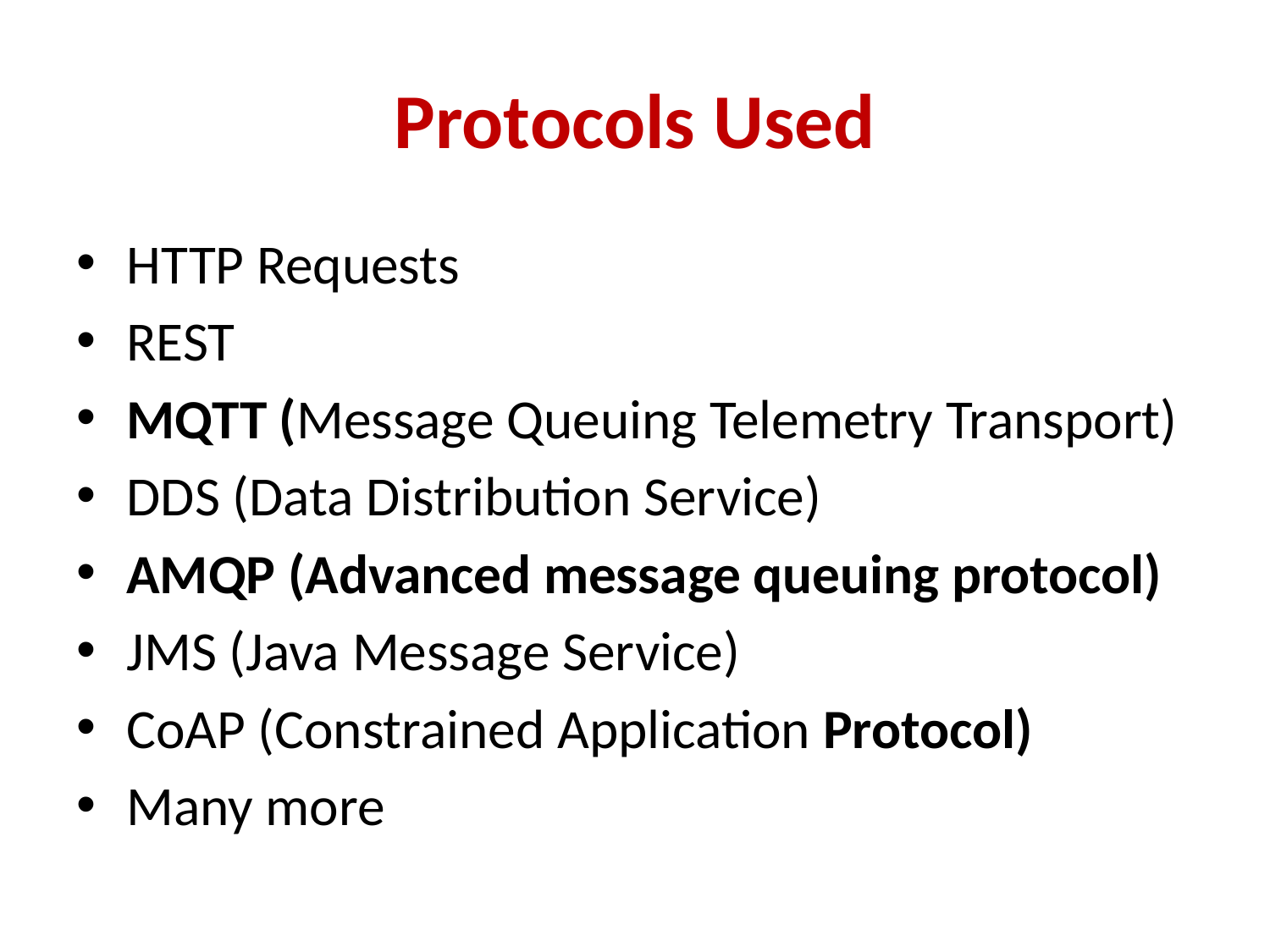

# Protocols Used
HTTP Requests
REST
MQTT (Message Queuing Telemetry Transport)
DDS (Data Distribution Service)
AMQP (Advanced message queuing protocol)
JMS (Java Message Service)
CoAP (Constrained Application Protocol)
Many more